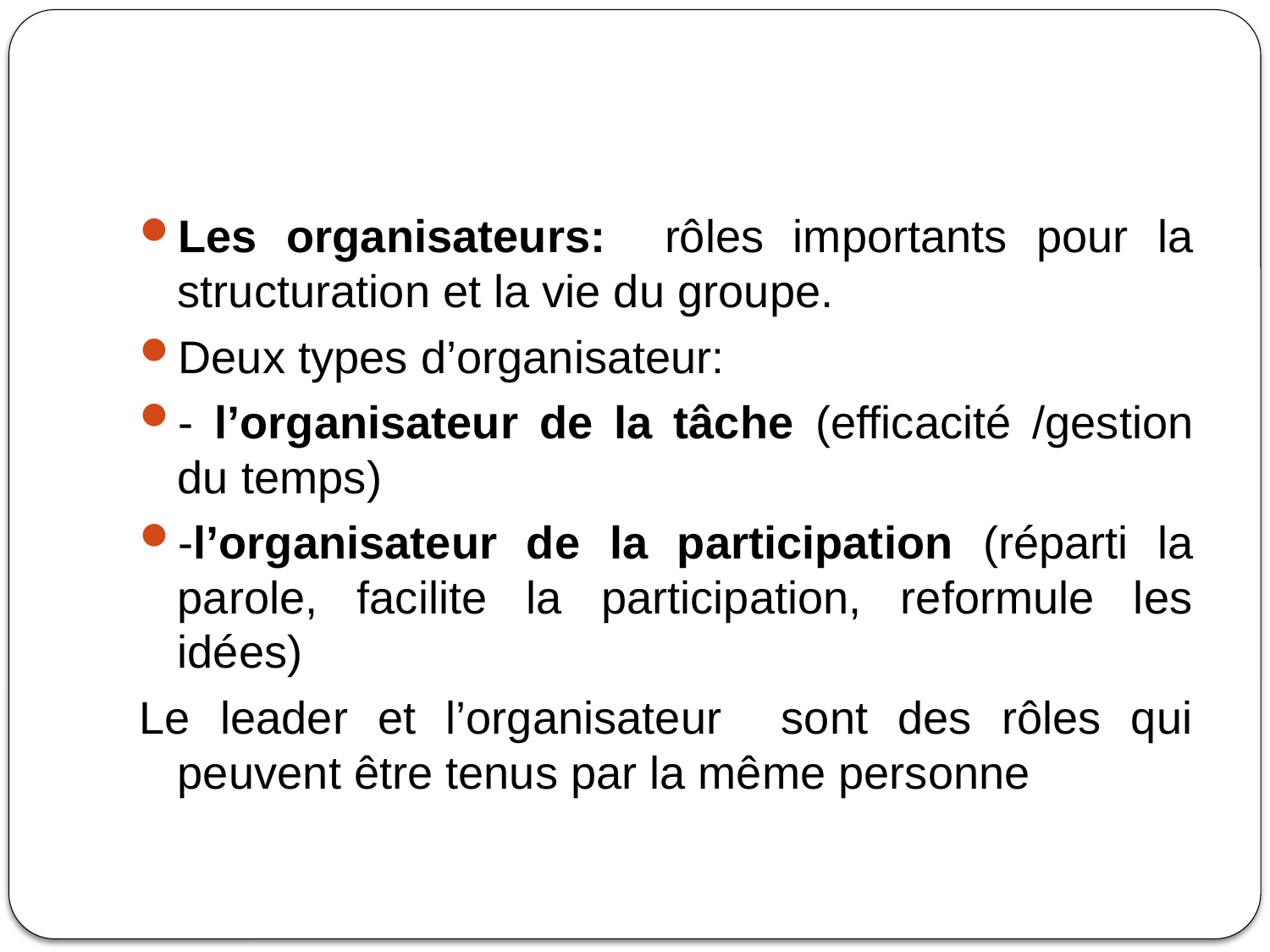

#
Les organisateurs:  rôles importants pour la structuration et la vie du groupe.
Deux types d’organisateur:
- l’organisateur de la tâche (efficacité /gestion du temps)
-l’organisateur de la participation (réparti la parole, facilite la participation, reformule les idées)
Le leader et l’organisateur  sont des rôles qui peuvent être tenus par la même personne